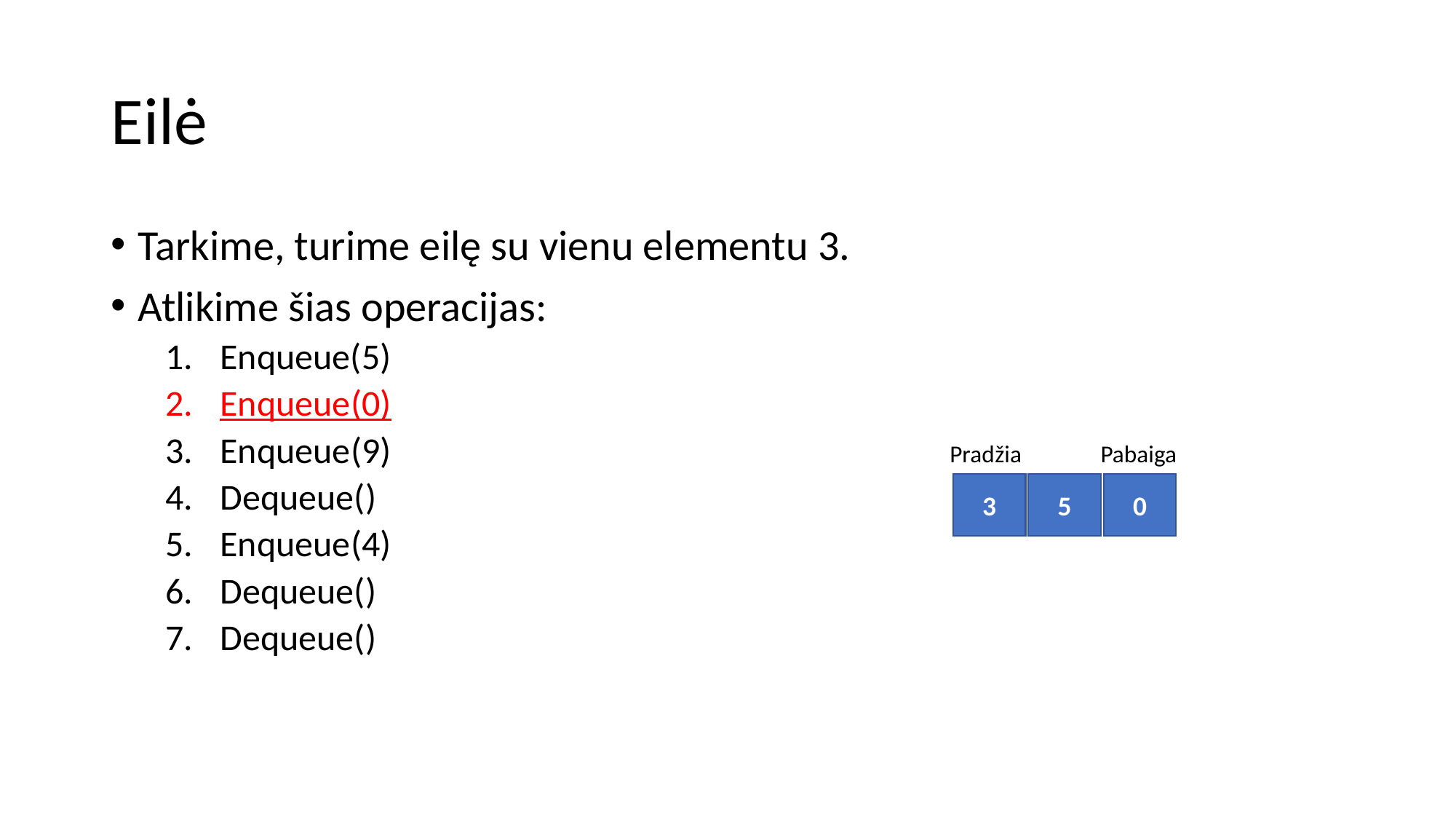

# Eilė
Tarkime, turime eilę su vienu elementu 3.
Atlikime šias operacijas:
Enqueue(5)
Enqueue(0)
Enqueue(9)
Dequeue()
Enqueue(4)
Dequeue()
Dequeue()
Pradžia
Pabaiga
3
5
0